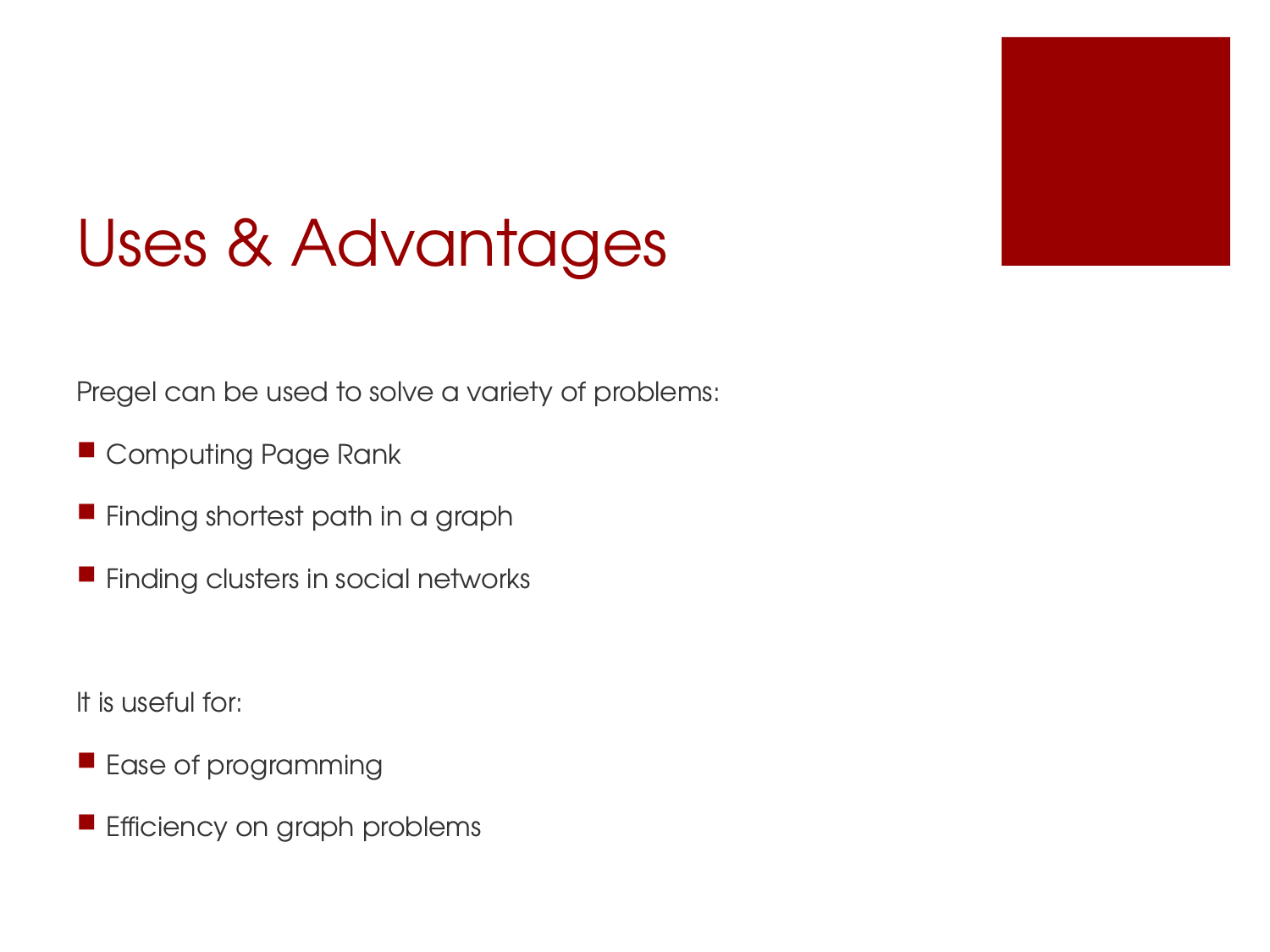

# Uses & Advantages

Pregel can be used to solve a variety of problems:
Computing Page Rank
Finding shortest path in a graph
Finding clusters in social networks

It is useful for:
Ease of programming
Efficiency on graph problems